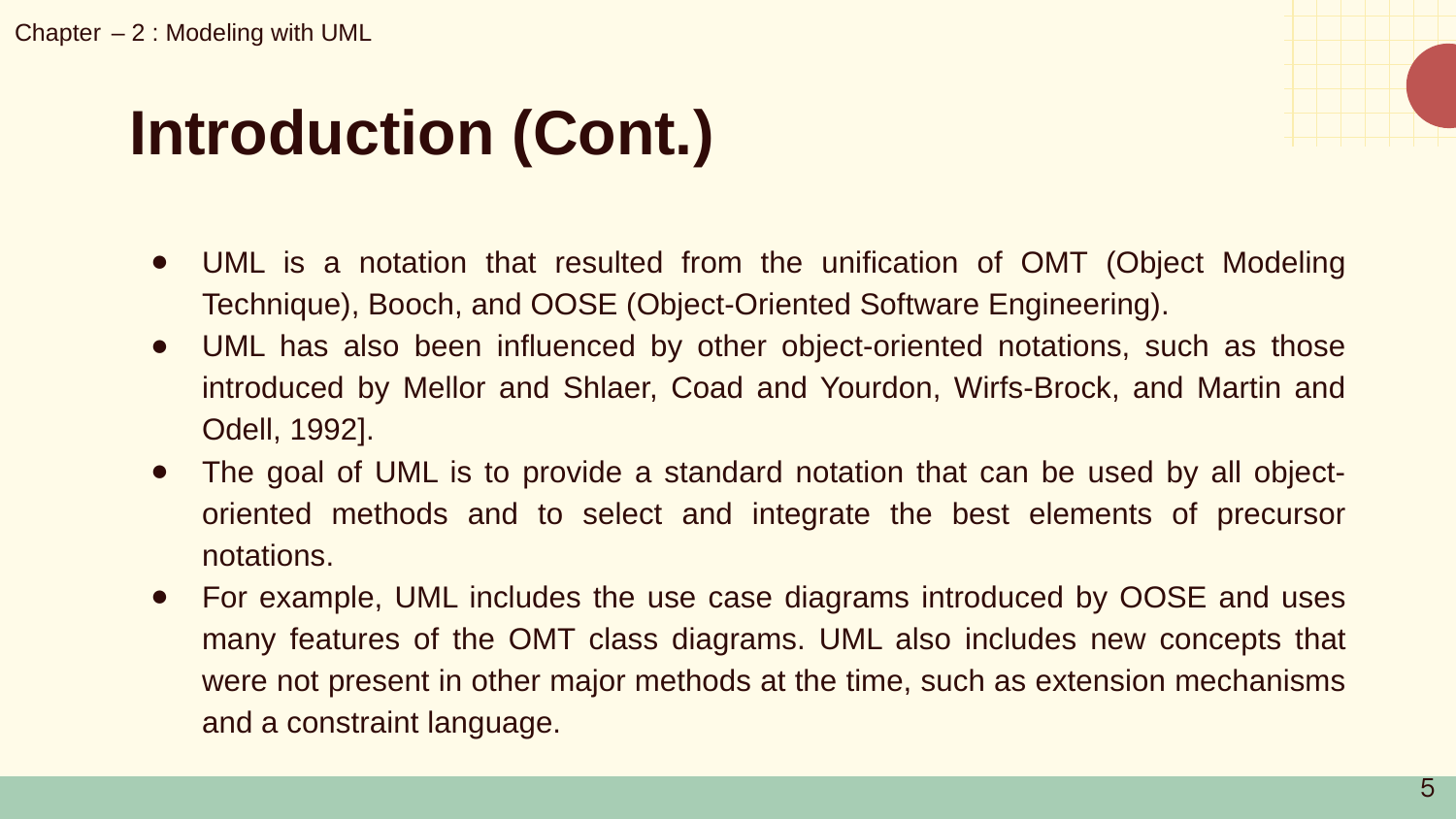

Chapter – 2 : Modeling with UML
# Introduction (Cont.)
UML is a notation that resulted from the unification of OMT (Object Modeling Technique), Booch, and OOSE (Object-Oriented Software Engineering).
UML has also been influenced by other object-oriented notations, such as those introduced by Mellor and Shlaer, Coad and Yourdon, Wirfs-Brock, and Martin and Odell, 1992].
The goal of UML is to provide a standard notation that can be used by all object-oriented methods and to select and integrate the best elements of precursor notations.
For example, UML includes the use case diagrams introduced by OOSE and uses many features of the OMT class diagrams. UML also includes new concepts that were not present in other major methods at the time, such as extension mechanisms and a constraint language.
5